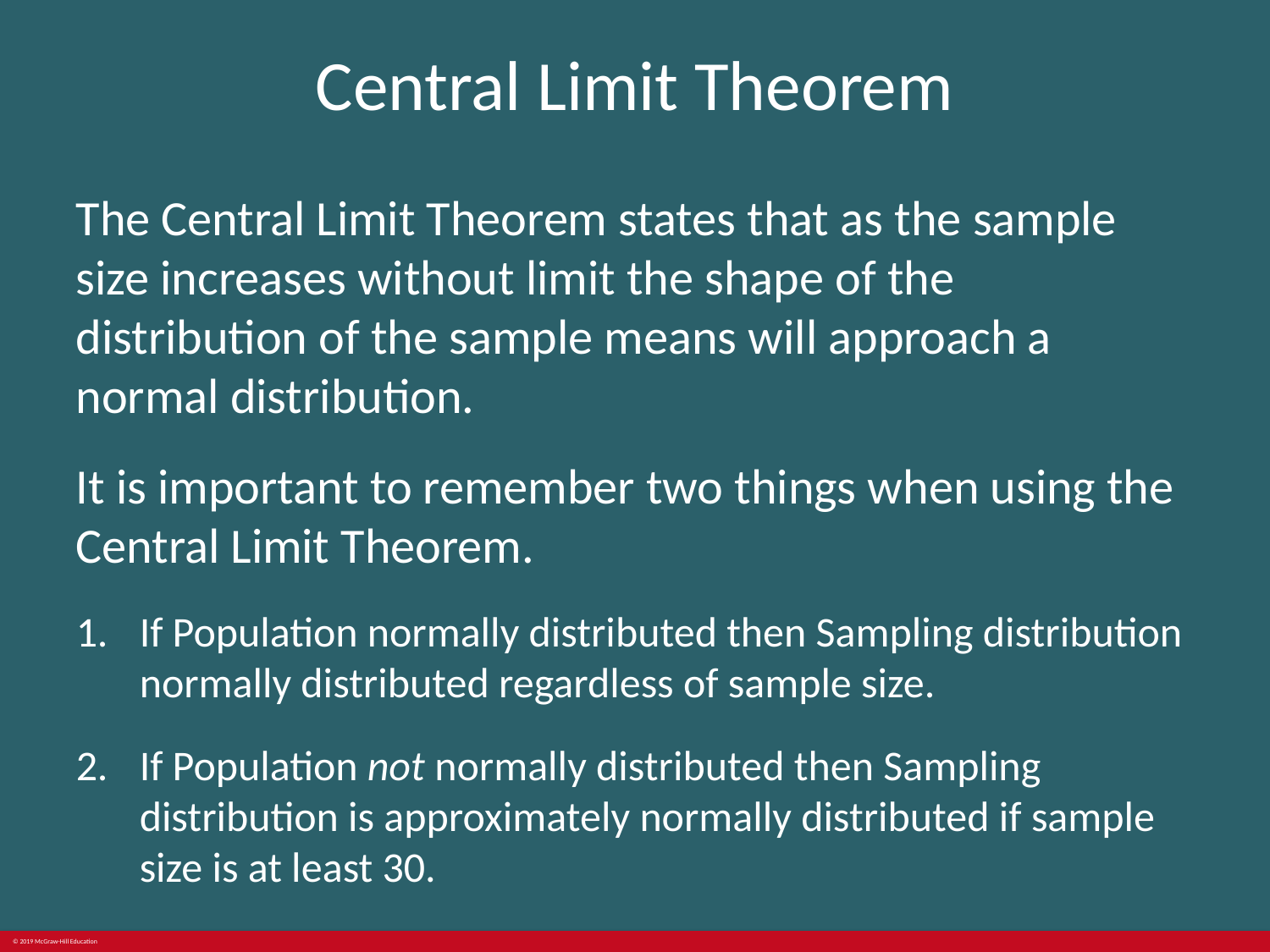

# Central Limit Theorem
The Central Limit Theorem states that as the sample size increases without limit the shape of the distribution of the sample means will approach a normal distribution.
It is important to remember two things when using the Central Limit Theorem.
If Population normally distributed then Sampling distribution normally distributed regardless of sample size.
If Population not normally distributed then Sampling distribution is approximately normally distributed if sample size is at least 30.